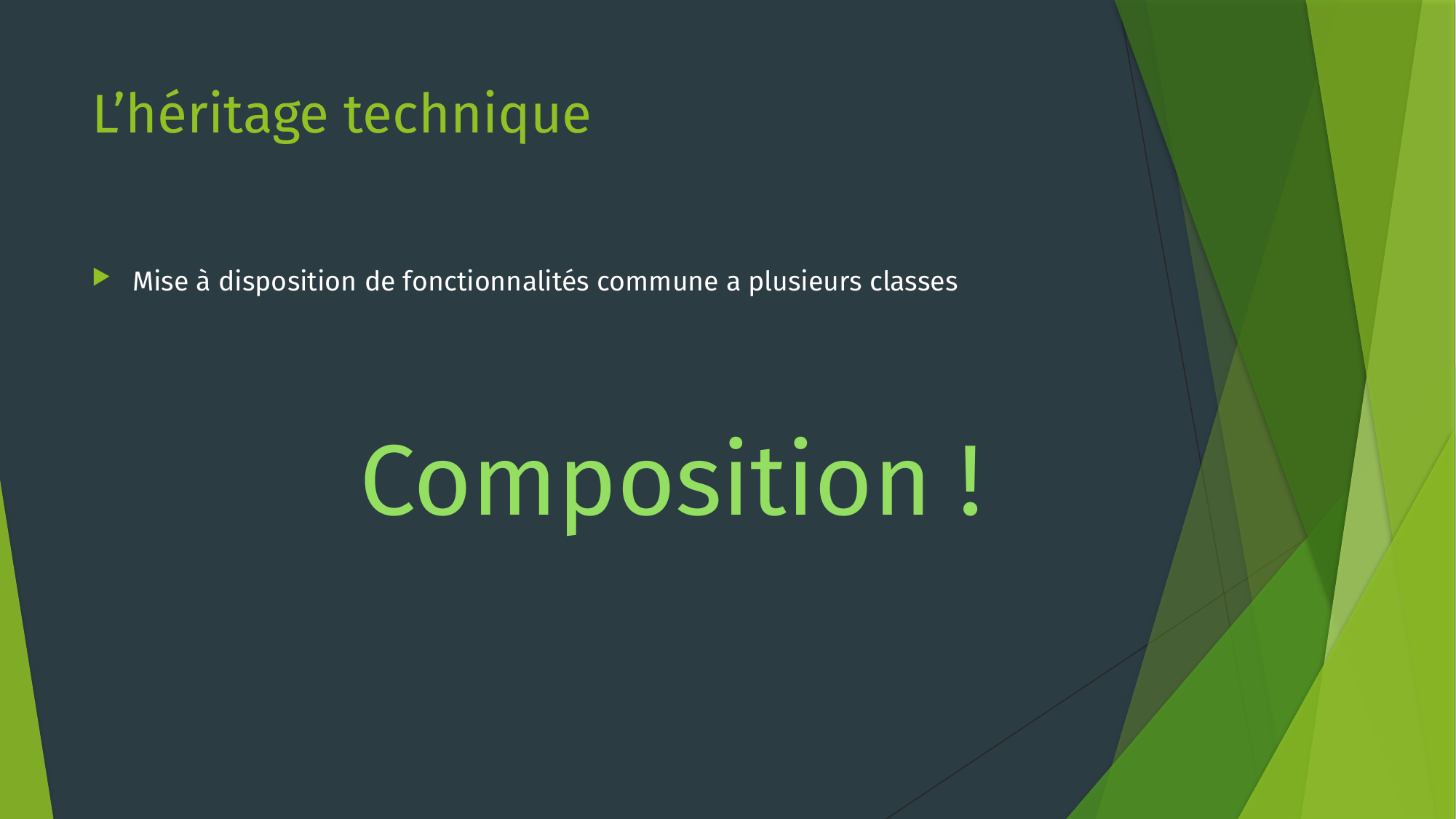

# L’héritage technique
Mise à disposition de fonctionnalités commune a plusieurs classes
Composition !